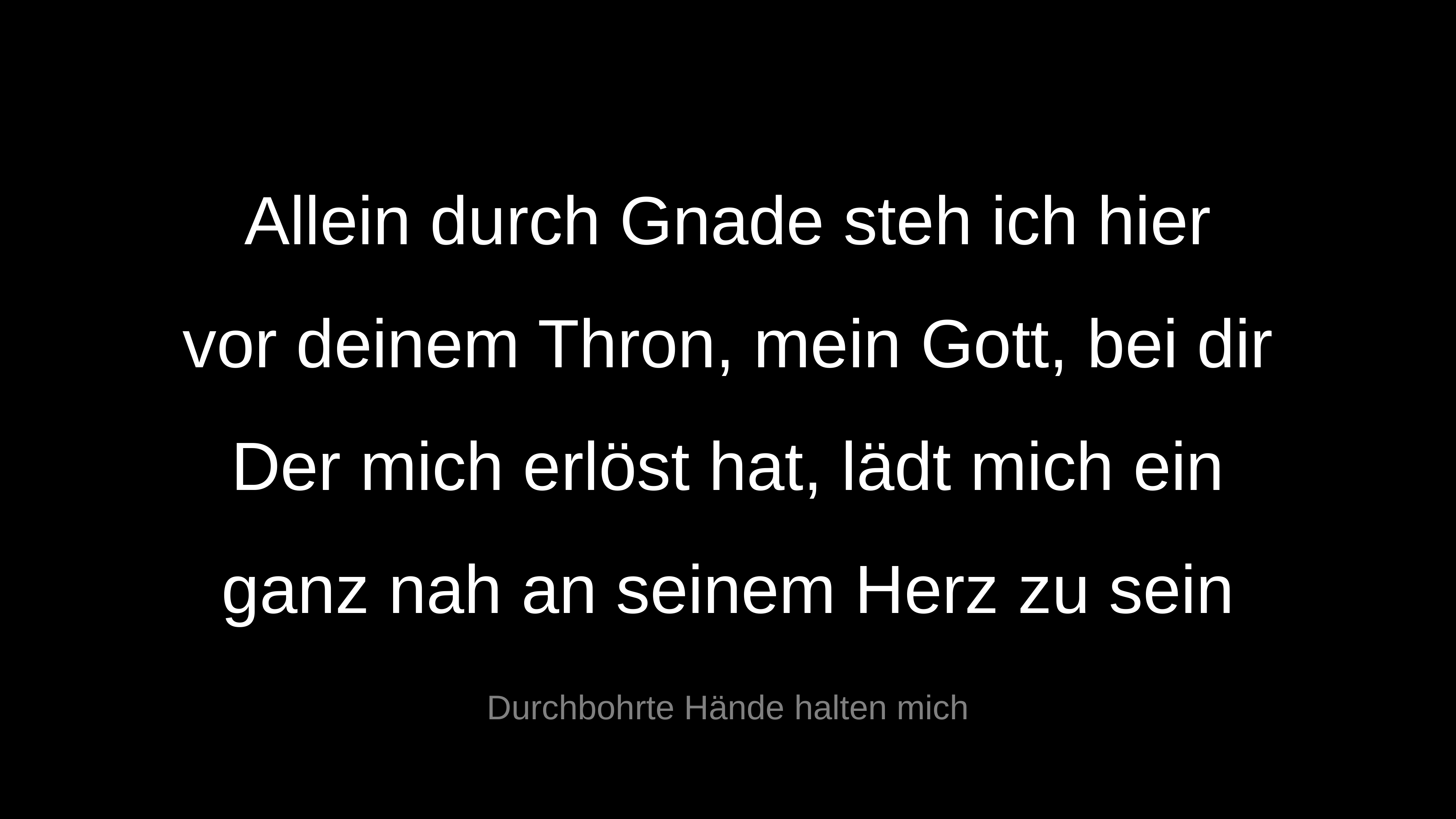

Allein durch Gnade steh ich hier
vor deinem Thron, mein Gott, bei dir
Der mich erlöst hat, lädt mich ein
ganz nah an seinem Herz zu sein
Durchbohrte Hände halten mich